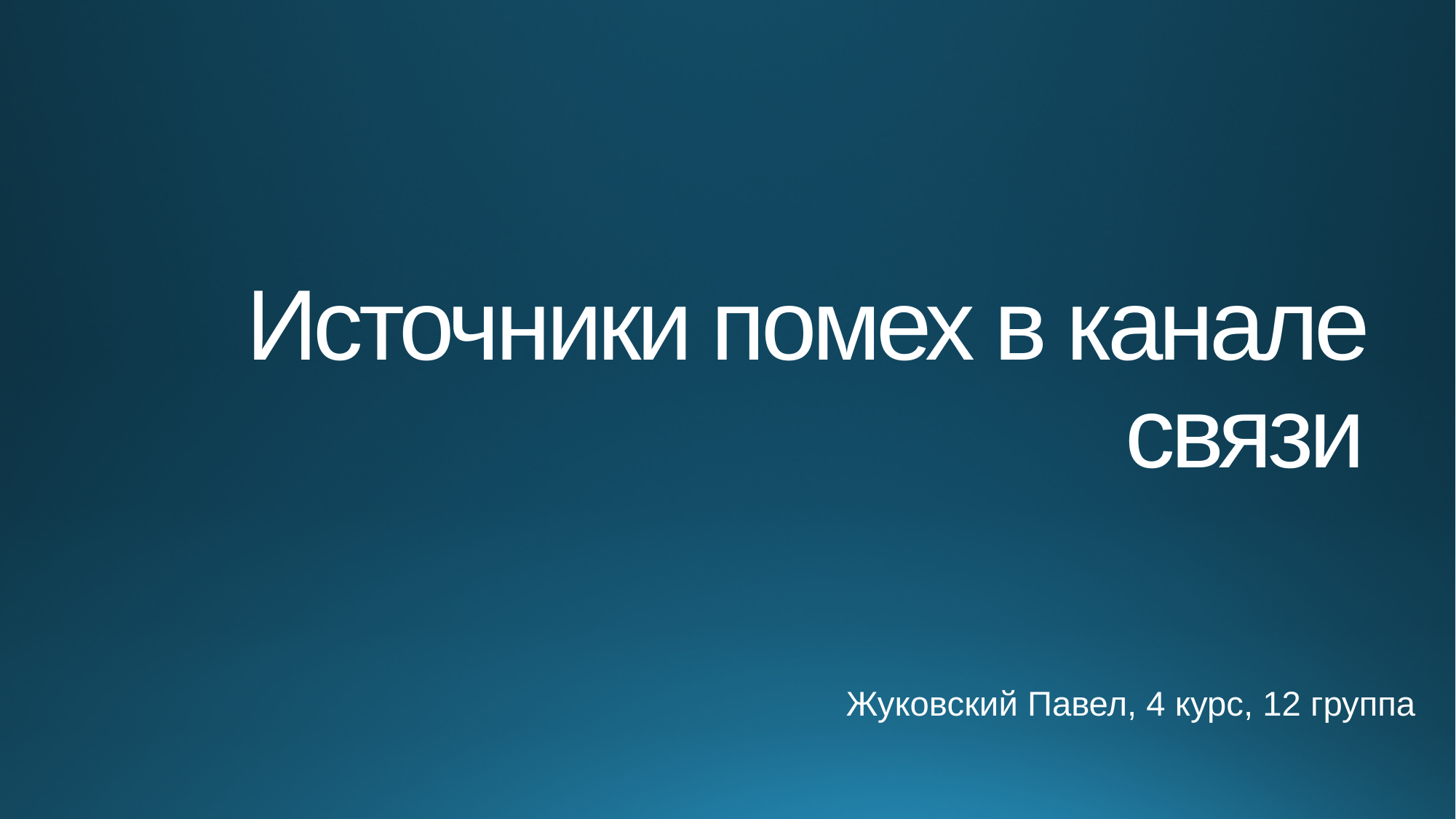

# Источники помех в канале связи
Жуковский Павел, 4 курс, 12 группа